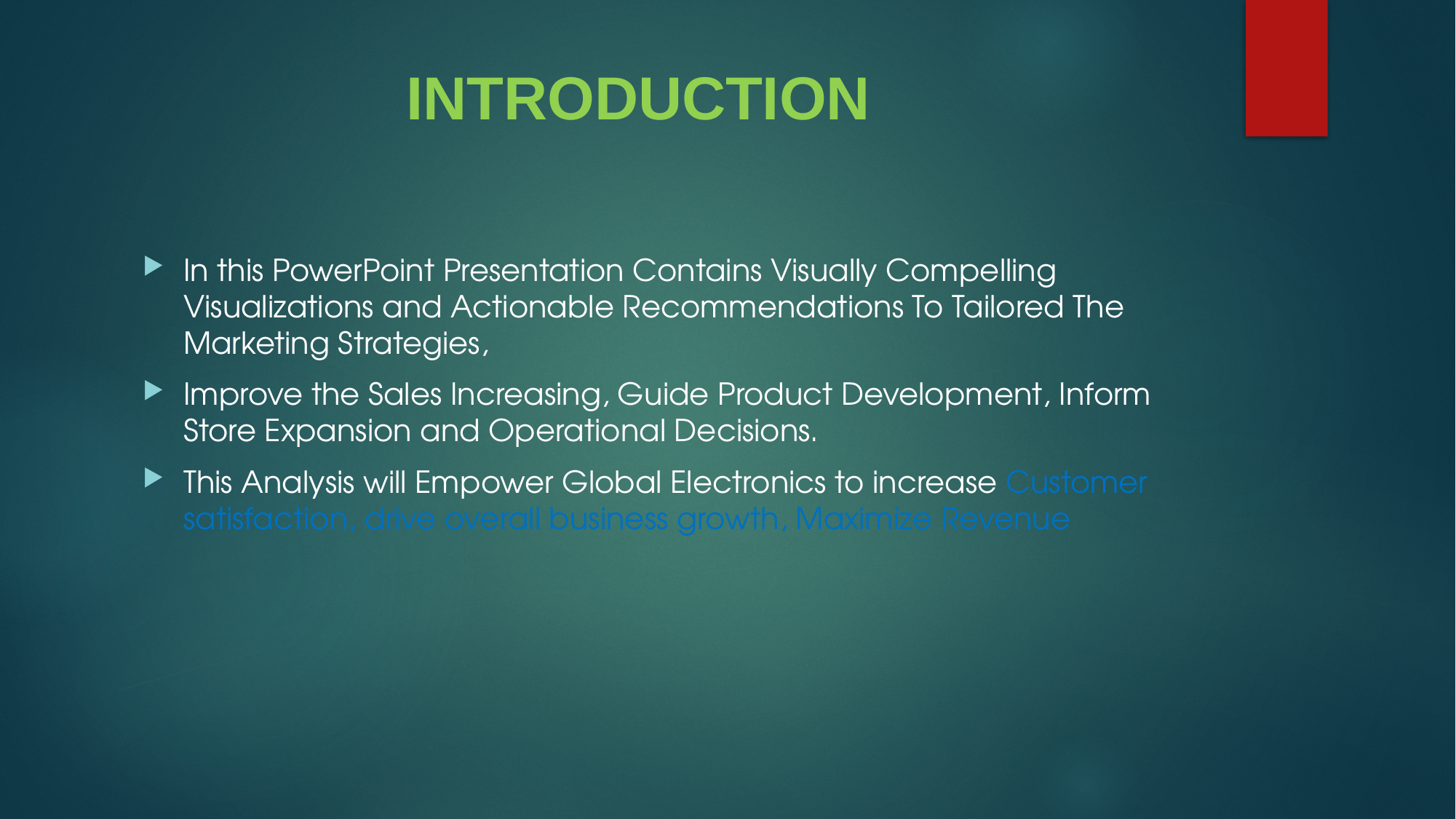

# INTRODUCTION
In this PowerPoint Presentation Contains Visually Compelling  Visualizations and Actionable Recommendations To Tailored The Marketing Strategies,
Improve the Sales Increasing, Guide Product Development, Inform Store Expansion and Operational Decisions.
This Analysis will Empower Global Electronics to increase Customer satisfaction, drive overall business growth, Maximize Revenue